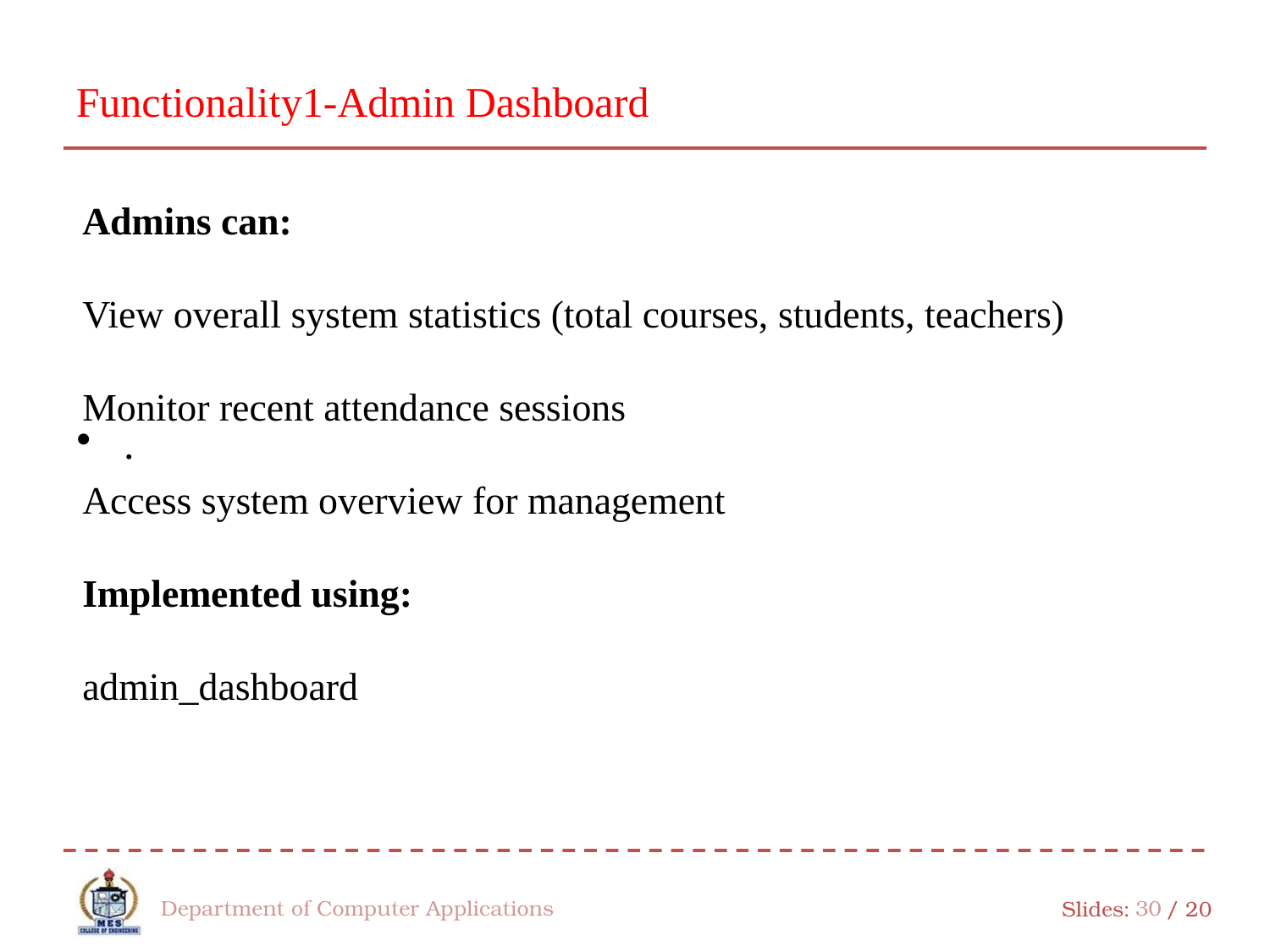

Functionality1-Admin Dashboard

.

Admins can:

View overall system statistics (total courses, students, teachers)

Monitor recent attendance sessions

Access system overview for management

Implemented using:

admin_dashboard

Department of Computer Applications
30